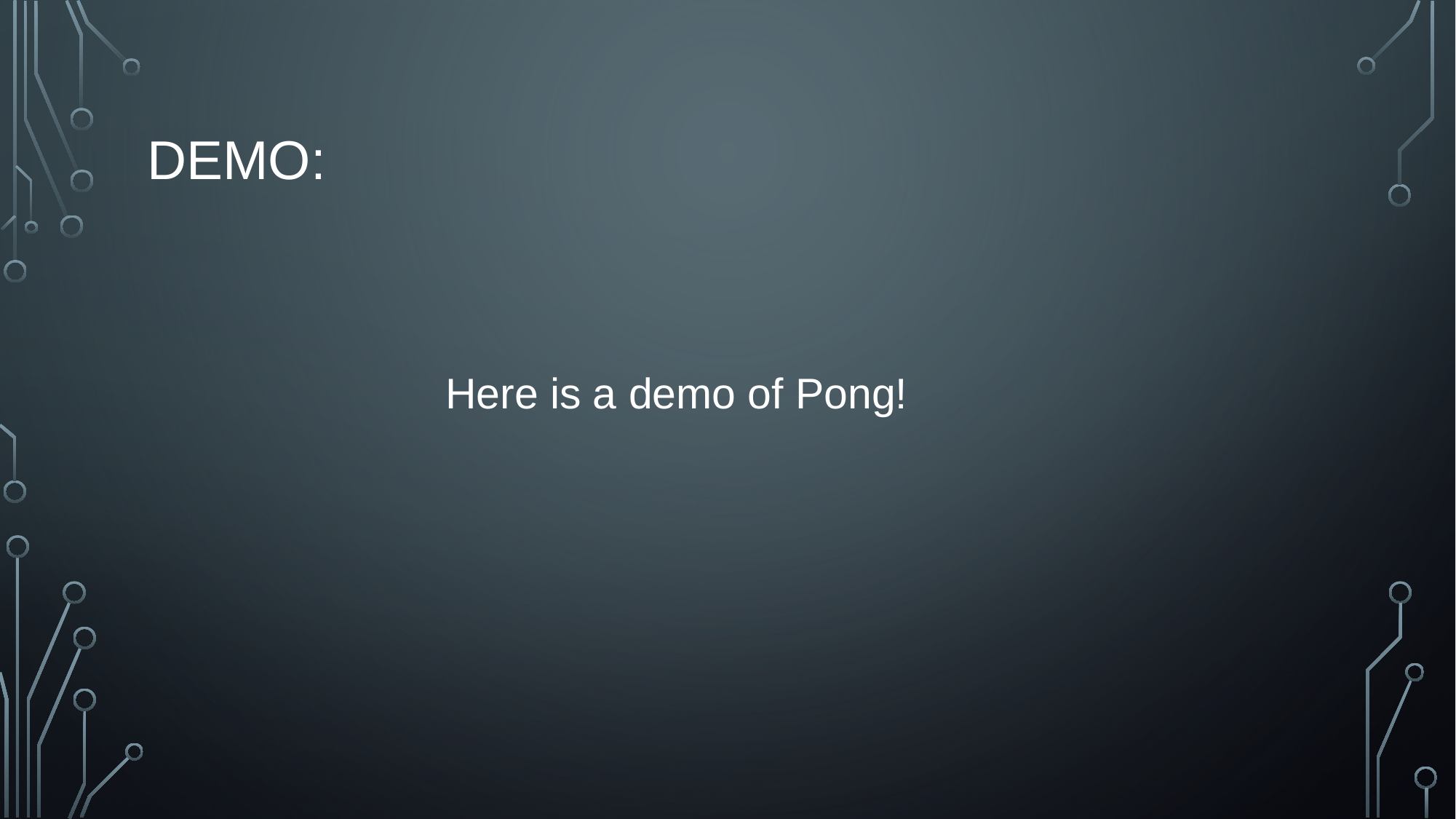

# Demo:
Here is a demo of Pong!